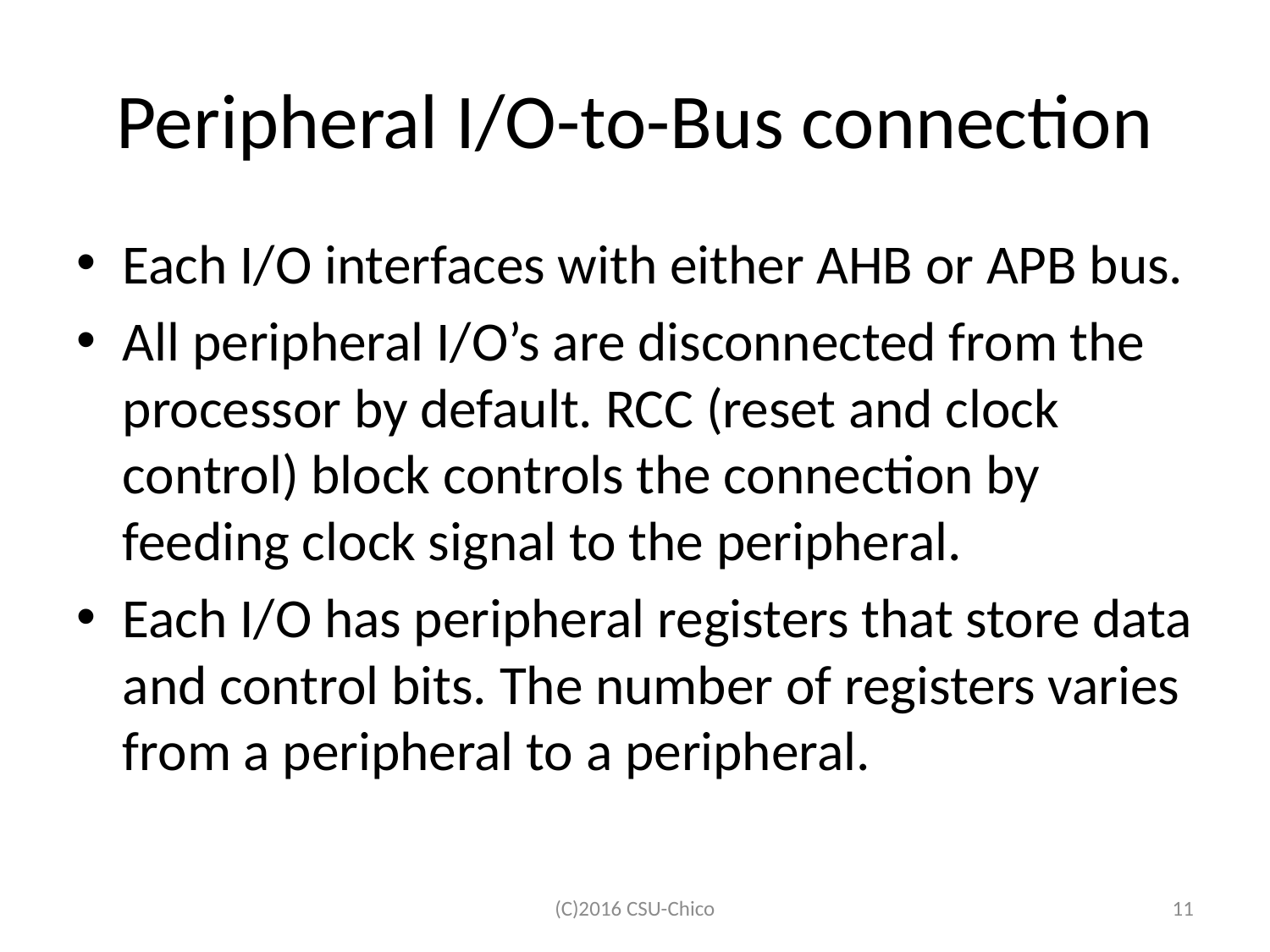

# Peripheral I/O-to-Bus connection
Each I/O interfaces with either AHB or APB bus.
All peripheral I/O’s are disconnected from the processor by default. RCC (reset and clock control) block controls the connection by feeding clock signal to the peripheral.
Each I/O has peripheral registers that store data and control bits. The number of registers varies from a peripheral to a peripheral.
(C)2016 CSU-Chico
11